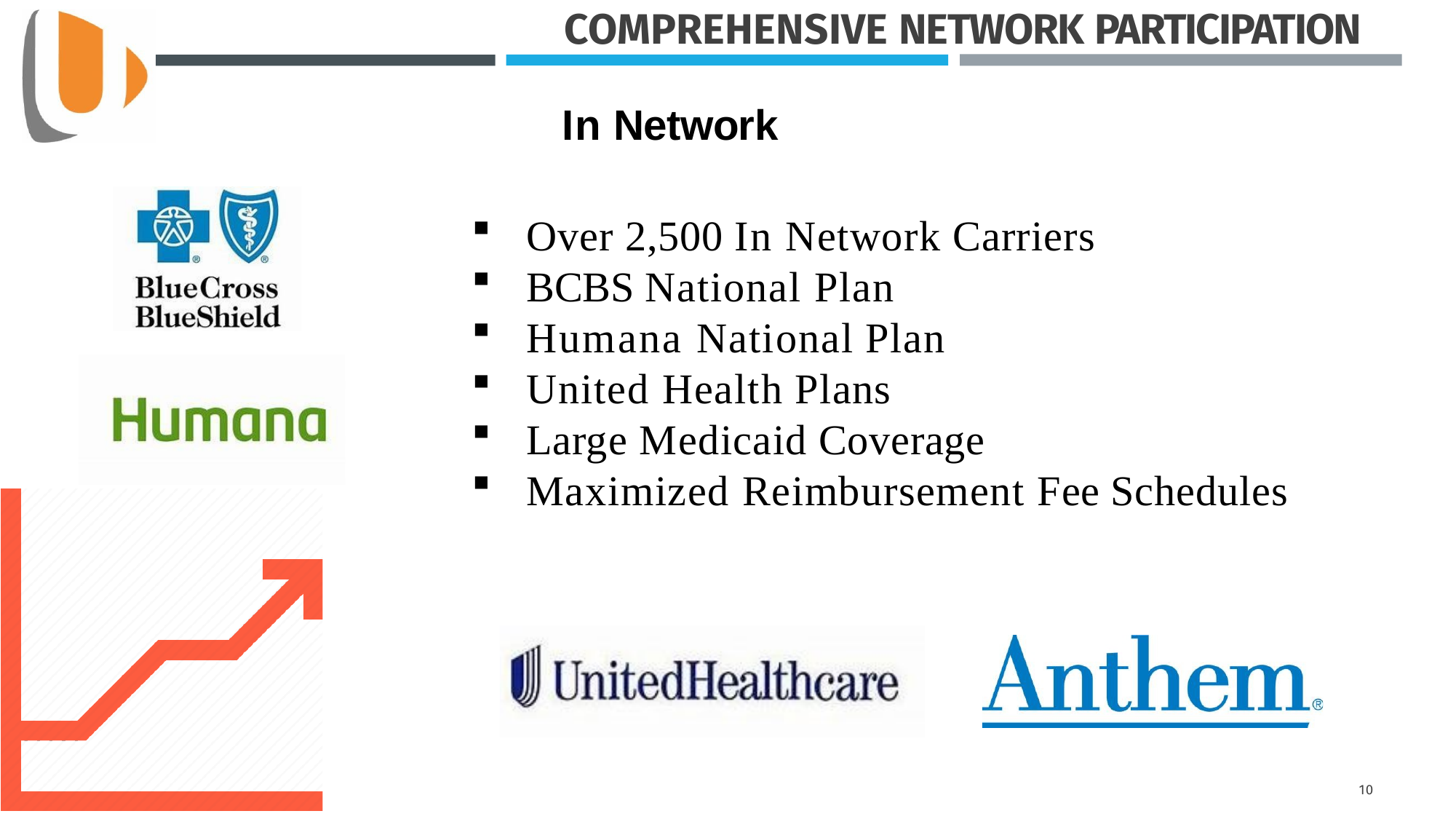

COMPREHENSIVE NETWORK PARTICIPATION

In Network

Over 2,500 In Network Carriers
BCBS National Plan
Humana National Plan
United Health Plans
Large Medicaid Coverage
Maximized Reimbursement Fee Schedules

10